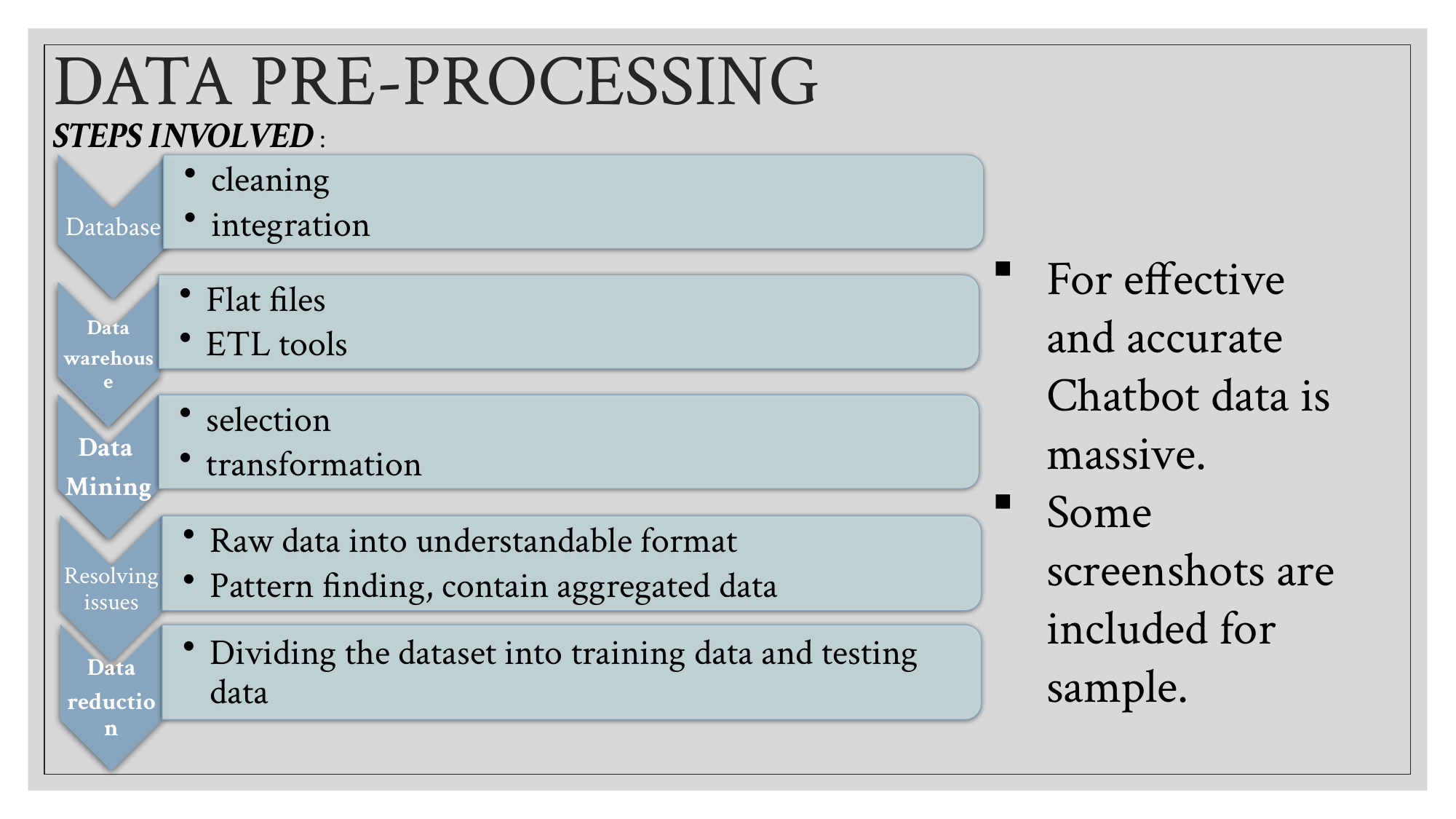

# DATA PRE-PROCESSING
STEPS INVOLVED :
Database
cleaning
integration
Data
warehouse
Flat files
ETL tools
Data
Mining
selection
transformation
For effective and accurate Chatbot data is massive.
Some screenshots are included for sample.

Resolving issues
Raw data into understandable format
Pattern finding, contain aggregated data
Data
reduction
Dividing the dataset into training data and testing data